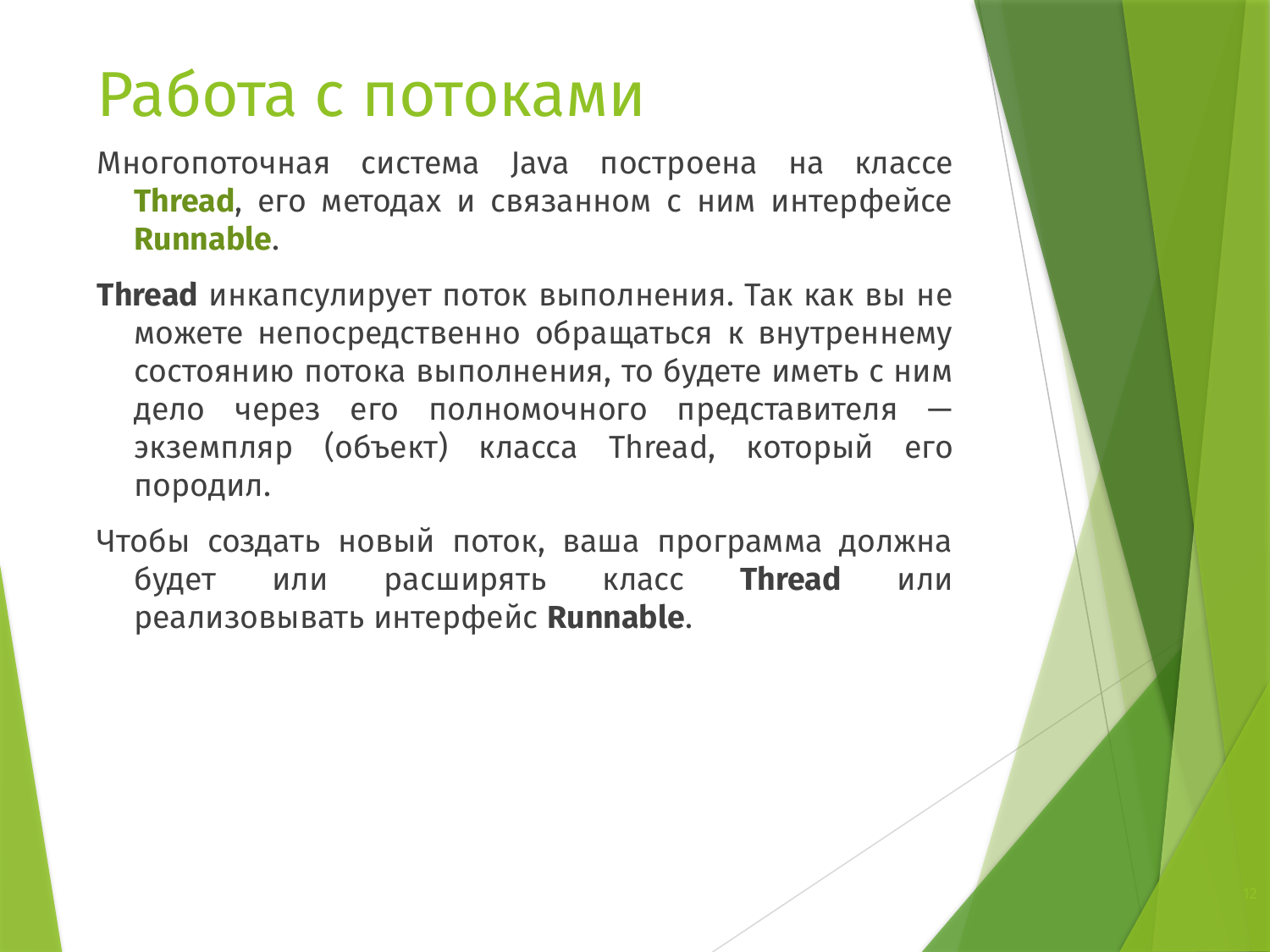

# Работа с потоками
Многопоточная система Java построена на классе Thread, его методах и связанном с ним интерфейсе Runnable.
Thread инкапсулирует поток выполнения. Так как вы не можете непосредственно обращаться к внутреннему состоянию потока выполнения, то будете иметь с ним дело через его полномочного представителя — экземпляр (объект) класса Thread, который его породил.
Чтобы создать новый поток, ваша программа должна будет или расширять класс Thread или реализовывать интерфейс Runnable.

12